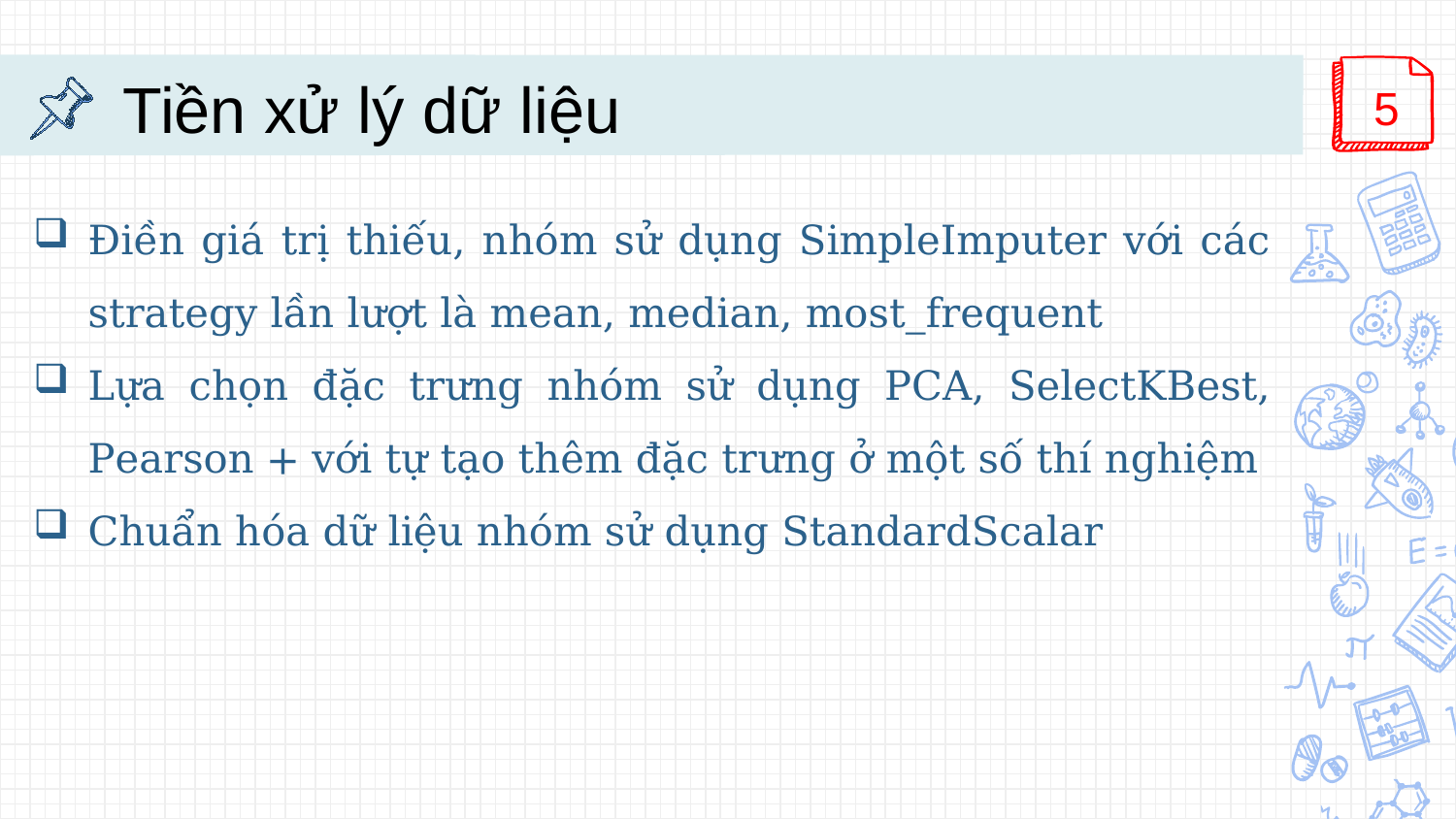

# Tiền xử lý dữ liệu
Điền giá trị thiếu, nhóm sử dụng SimpleImputer với các strategy lần lượt là mean, median, most_frequent
Lựa chọn đặc trưng nhóm sử dụng PCA, SelectKBest, Pearson + với tự tạo thêm đặc trưng ở một số thí nghiệm
Chuẩn hóa dữ liệu nhóm sử dụng StandardScalar